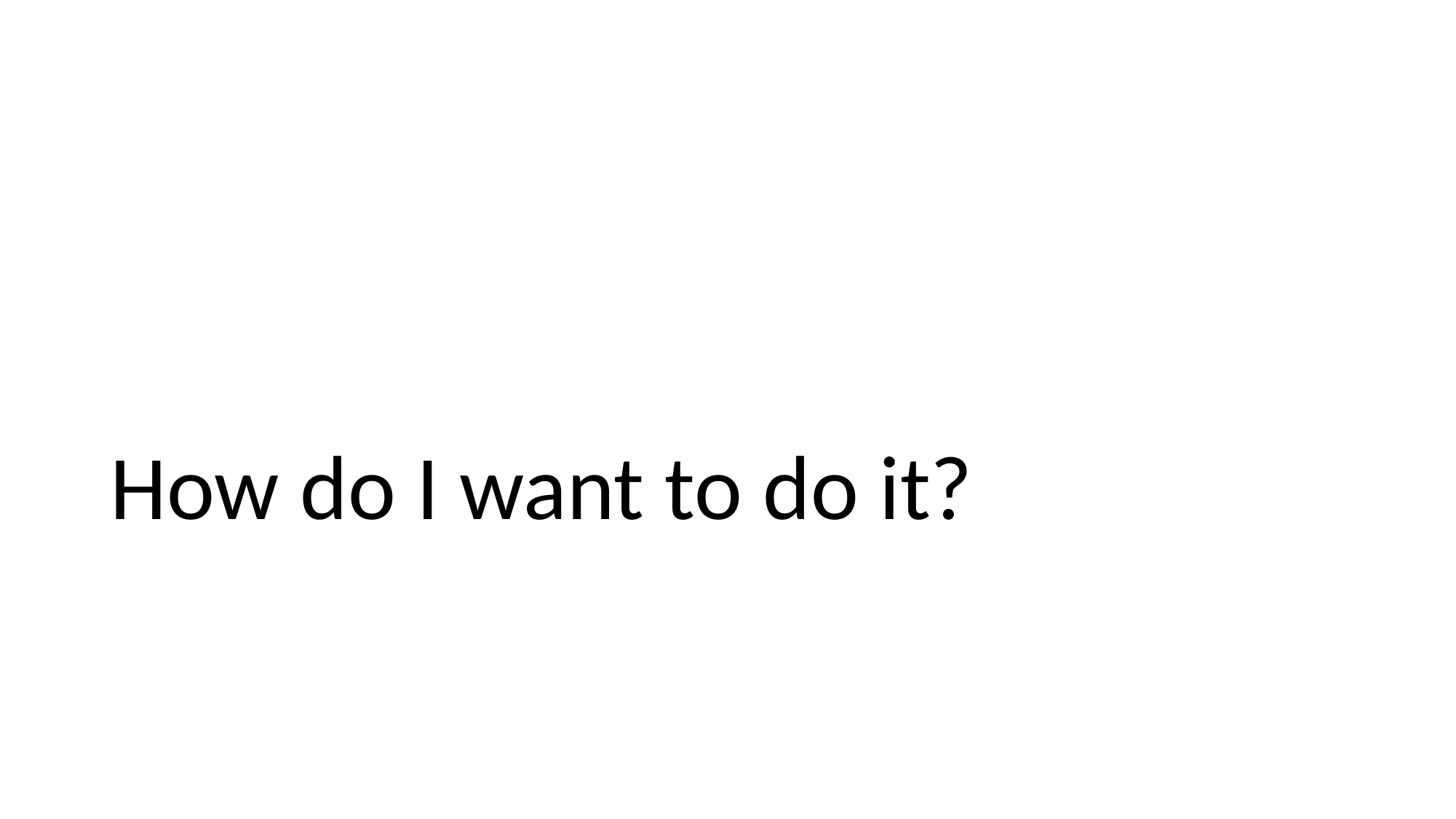

# How do I want to do it?